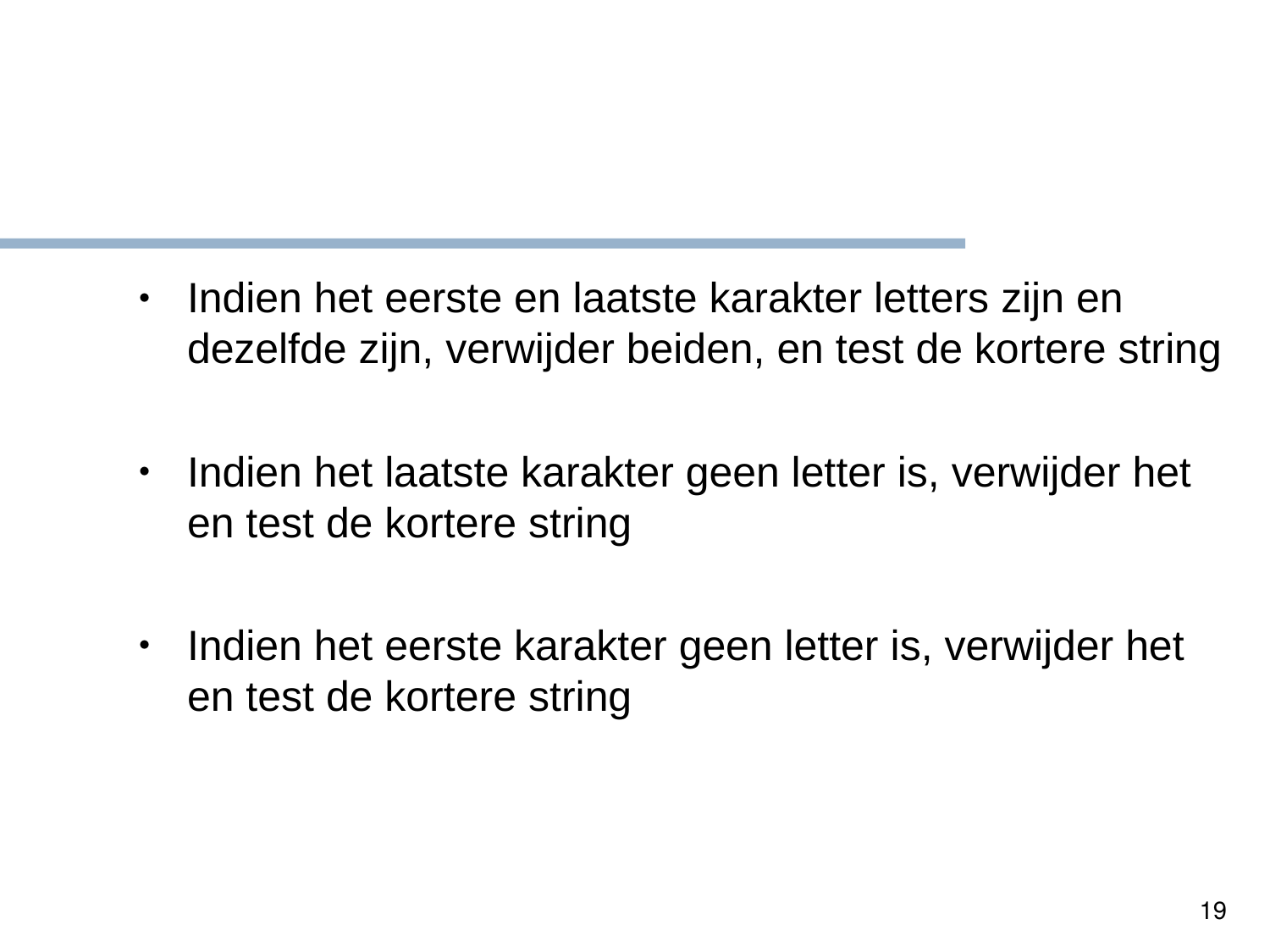

Indien het eerste en laatste karakter letters zijn en dezelfde zijn, verwijder beiden, en test de kortere string

Indien het laatste karakter geen letter is, verwijder het en test de kortere string

Indien het eerste karakter geen letter is, verwijder het en test de kortere string

19